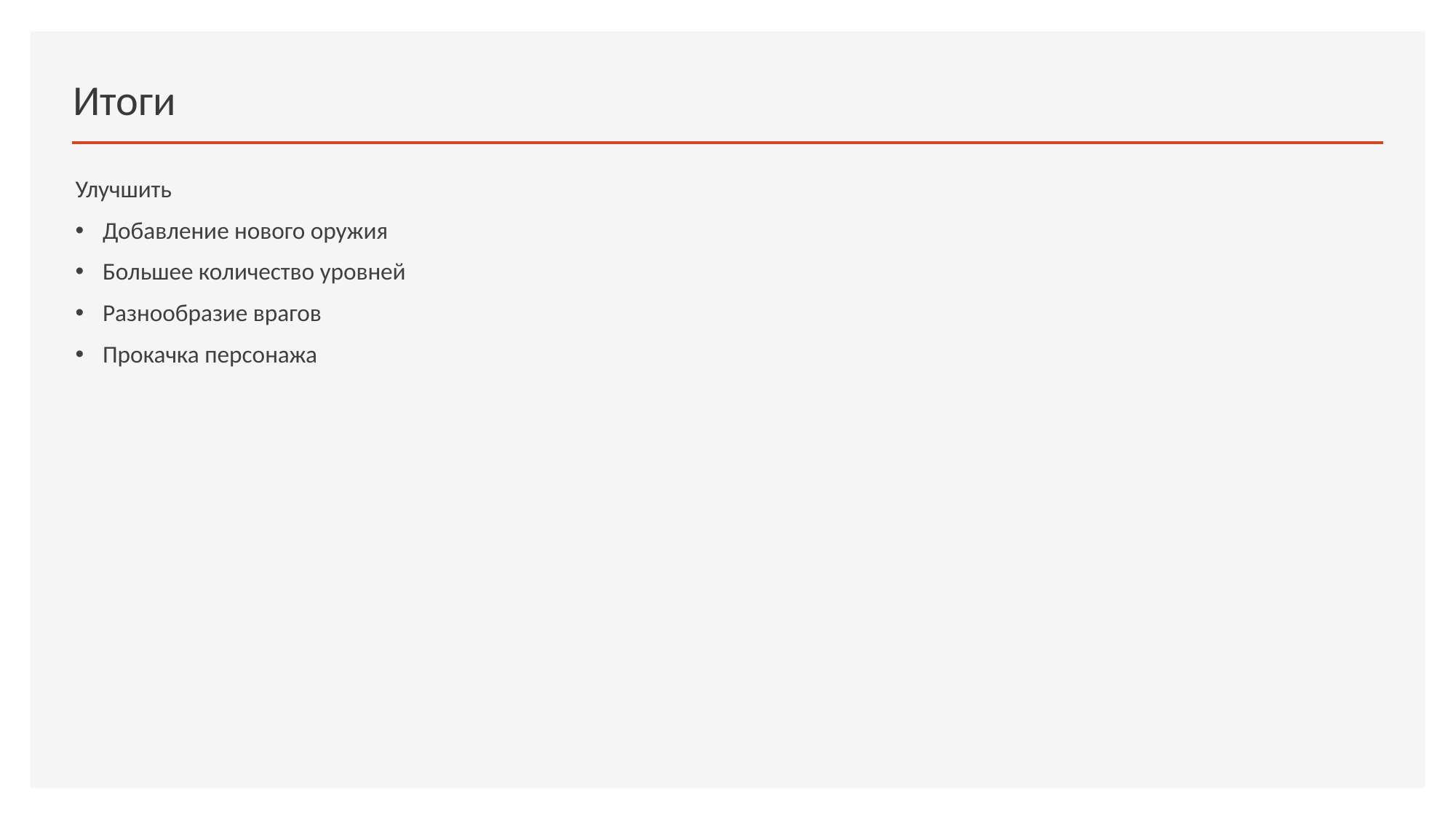

# Итоги
Улучшить
Добавление нового оружия
Большее количество уровней
Разнообразие врагов
Прокачка персонажа